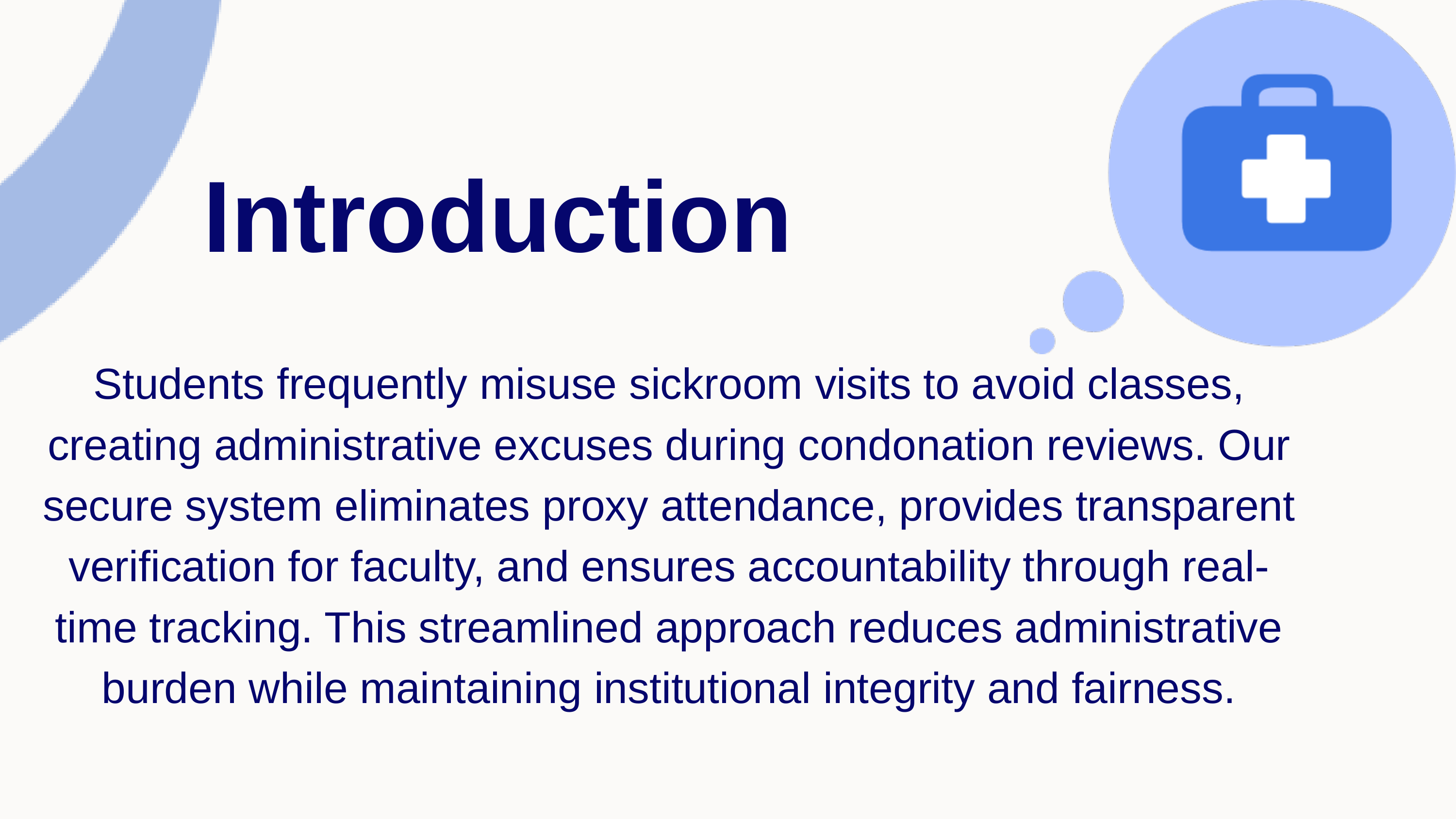

Introduction
Students frequently misuse sickroom visits to avoid classes, creating administrative excuses during condonation reviews. Our secure system eliminates proxy attendance, provides transparent verification for faculty, and ensures accountability through real-time tracking. This streamlined approach reduces administrative burden while maintaining institutional integrity and fairness.